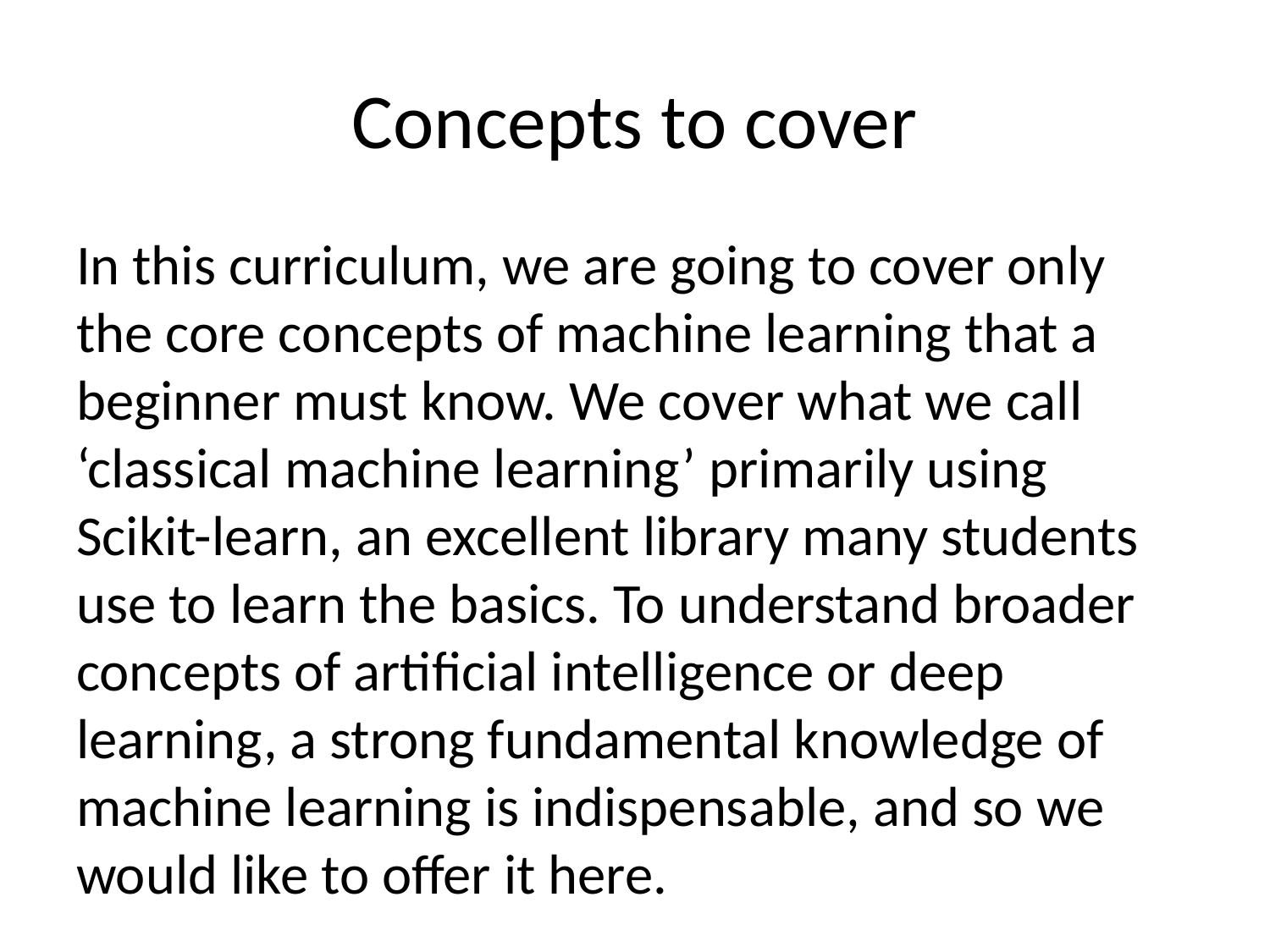

# Concepts to cover
In this curriculum, we are going to cover only the core concepts of machine learning that a beginner must know. We cover what we call ‘classical machine learning’ primarily using Scikit-learn, an excellent library many students use to learn the basics. To understand broader concepts of artificial intelligence or deep learning, a strong fundamental knowledge of machine learning is indispensable, and so we would like to offer it here.